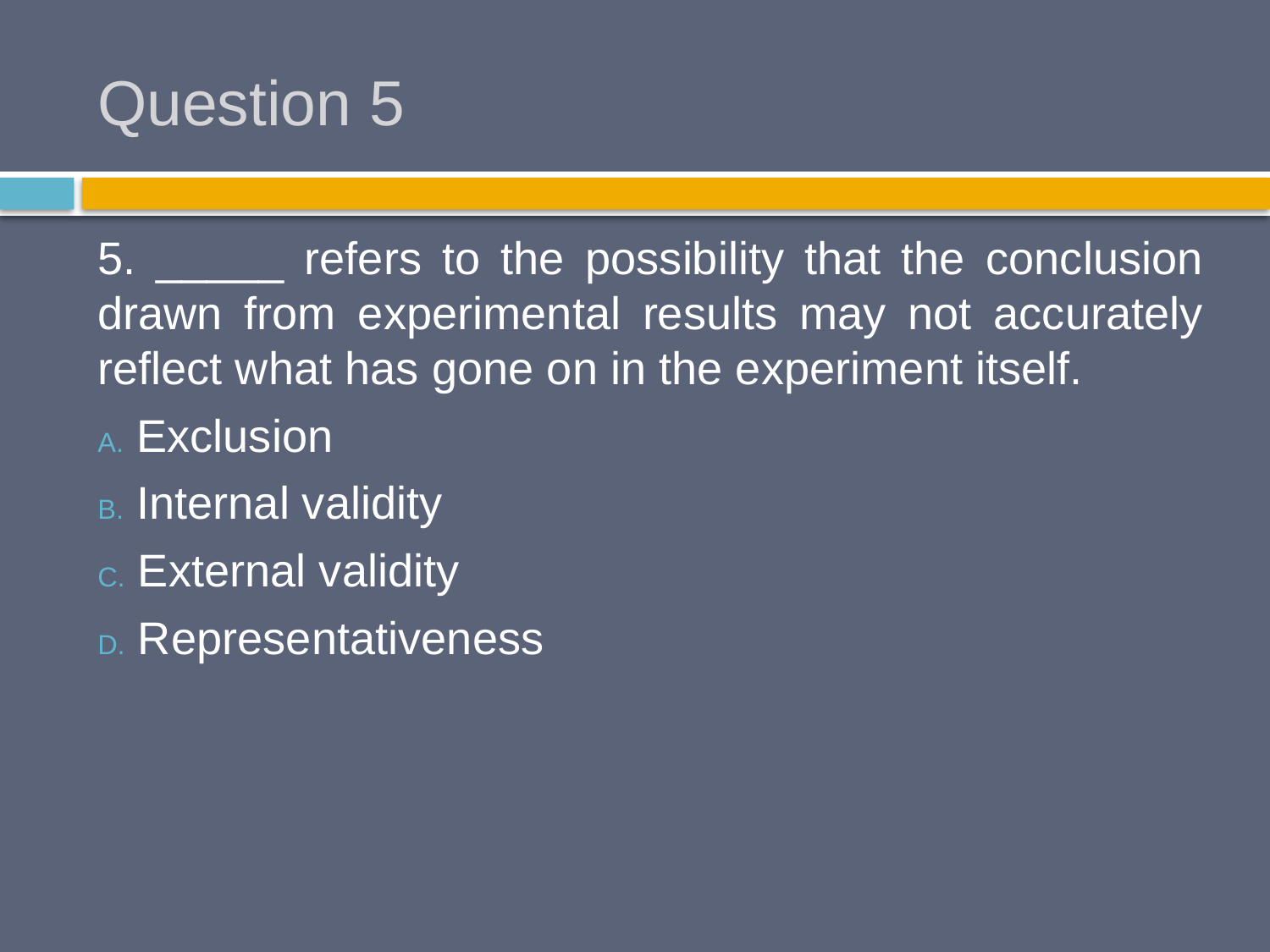

# Question 5
5. _____ refers to the possibility that the conclusion drawn from experimental results may not accurately reflect what has gone on in the experiment itself.
 Exclusion
 Internal validity
 External validity
 Representativeness